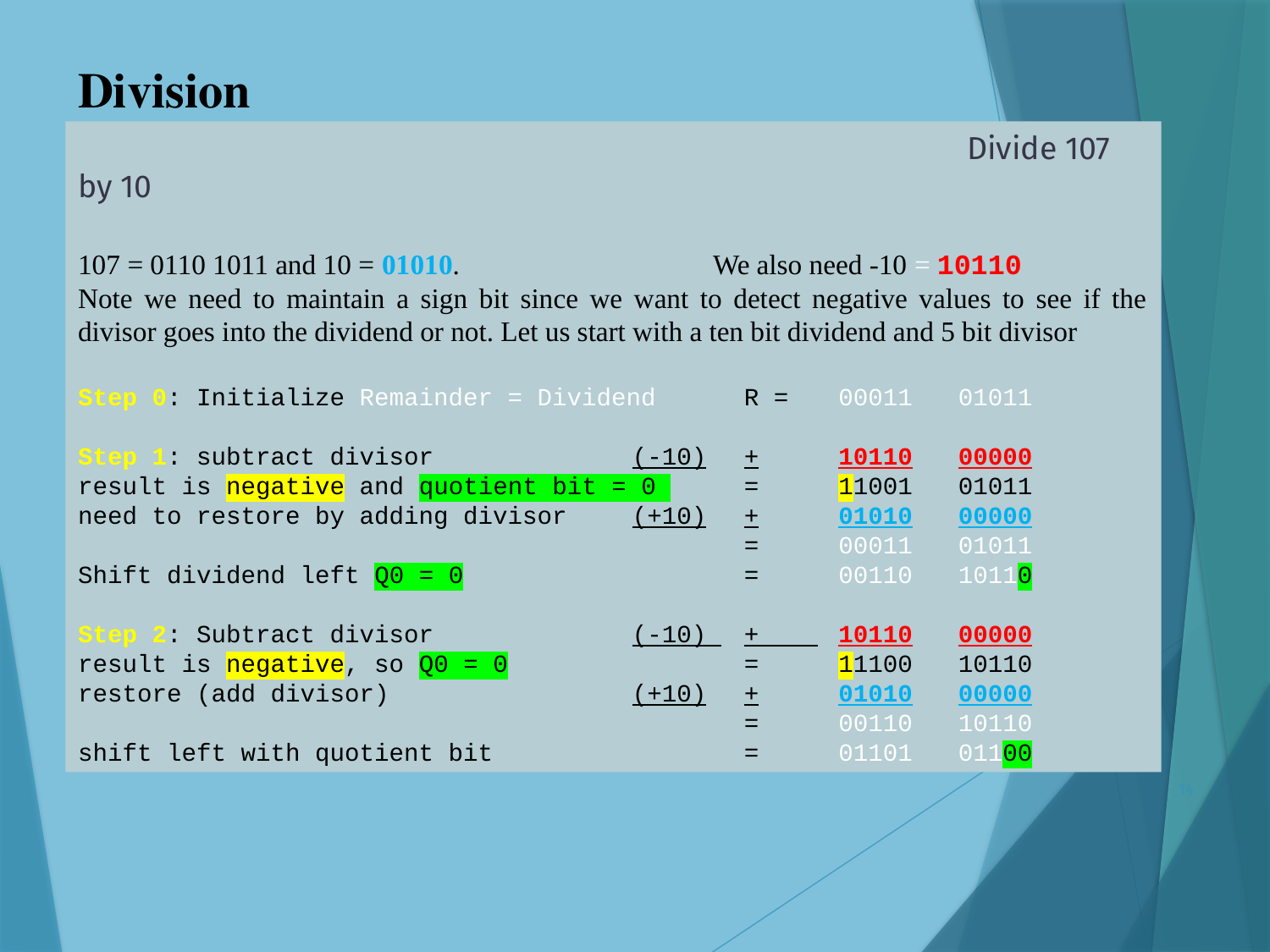

Division
							Divide 107 by 10

107 = 0110 1011 and 10 = 01010. 		We also need -10 = 10110
Note we need to maintain a sign bit since we want to detect negative values to see if the divisor goes into the dividend or not. Let us start with a ten bit dividend and 5 bit divisor

Step 0: Initialize Remainder = Dividend	R =	00011	01011

Step 1: subtract divisor 	(-10)	+	10110	00000
result is negative and quotient bit = 0 	=	11001	01011
need to restore by adding divisor 	(+10)	+	01010	00000
	=	00011	01011
Shift dividend left Q0 = 0	=	00110	10110

Step 2: Subtract divisor	(-10) 	+    	10110	00000
result is negative, so Q0 = 0 	=	11100	10110
restore (add divisor)	(+10)	+	01010	00000
	=	00110	10110
shift left with quotient bit	=	01101	01100
14